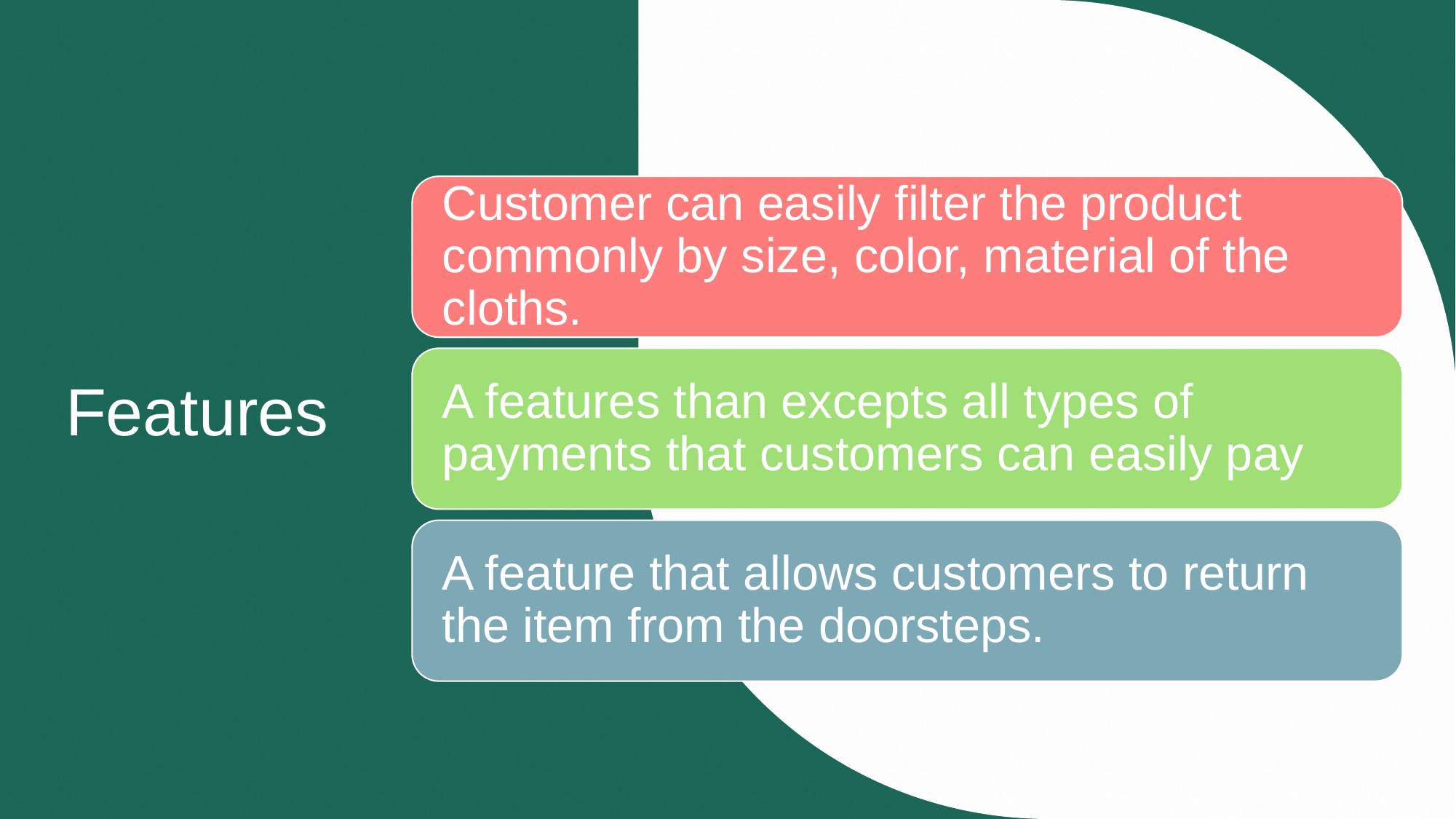

# Features
Customer can easily filter the product commonly by size, color, material of the cloths.
A features than excepts all types of payments that customers can easily pay
A feature that allows customers to return the item from the doorsteps.